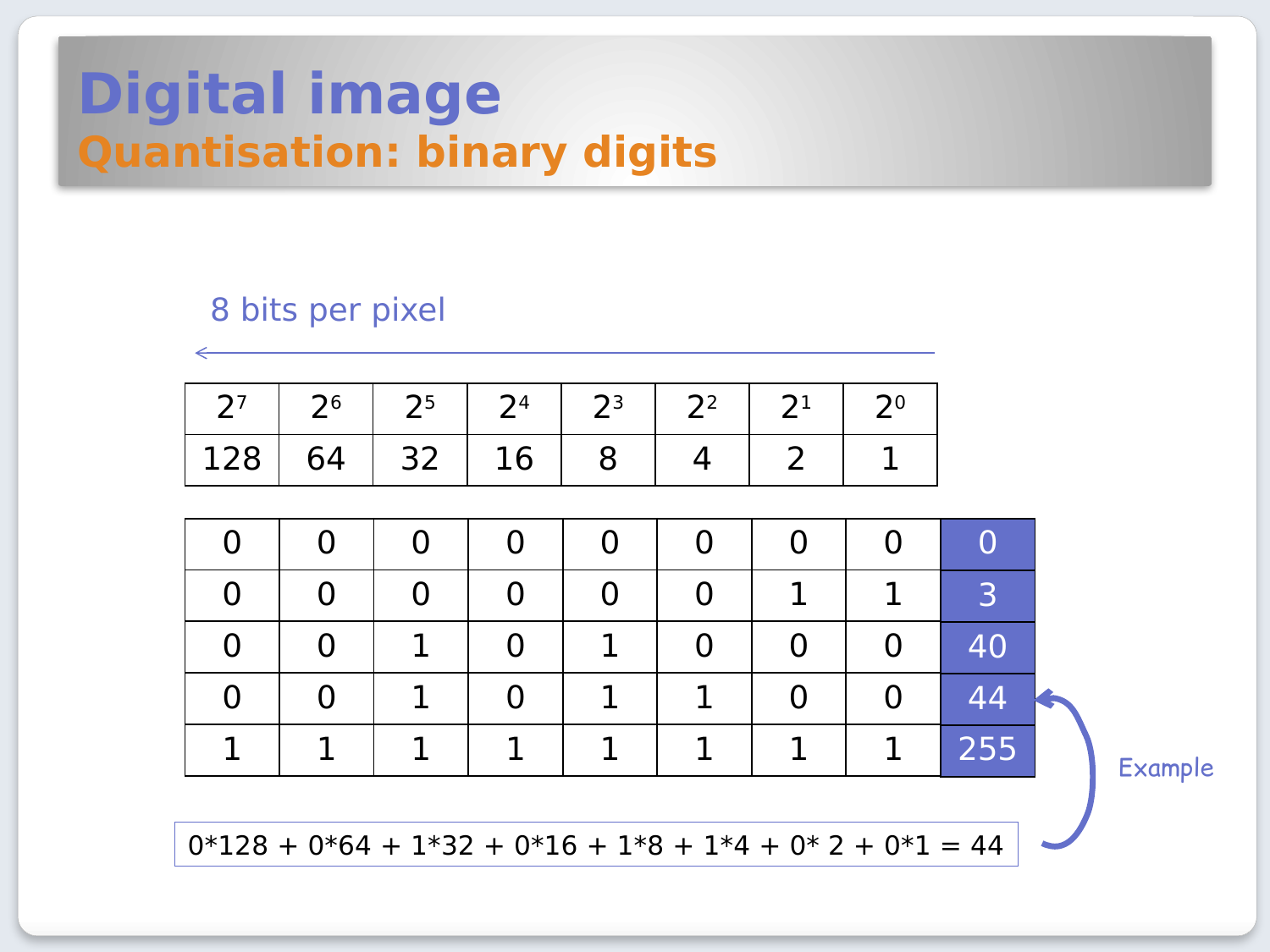

# Digital image Quantisation: binary digits
8 bits per pixel
| 27 | 26 | 25 | 24 | 23 | 22 | 21 | 20 |
| --- | --- | --- | --- | --- | --- | --- | --- |
| 128 | 64 | 32 | 16 | 8 | 4 | 2 | 1 |
| 0 | 0 | 0 | 0 | 0 | 0 | 0 | 0 | 0 |
| --- | --- | --- | --- | --- | --- | --- | --- | --- |
| 0 | 0 | 0 | 0 | 0 | 0 | 1 | 1 |  |
| 0 | 0 | 1 | 0 | 1 | 0 | 0 | 0 |  |
| 0 | 0 | 1 | 0 | 1 | 1 | 0 | 0 |  |
| 1 | 1 | 1 | 1 | 1 | 1 | 1 | 1 |  |
| 3 |
| --- |
|  |
|  |
|  |
| 3 |
| --- |
| 40 |
|  |
|  |
| 3 |
| --- |
| 40 |
| 44 |
|  |
| 3 |
| --- |
| 40 |
| 44 |
| 255 |

Example
0*128 + 0*64 + 1*32 + 0*16 + 1*8 + 1*4 + 0* 2 + 0*1 = 44